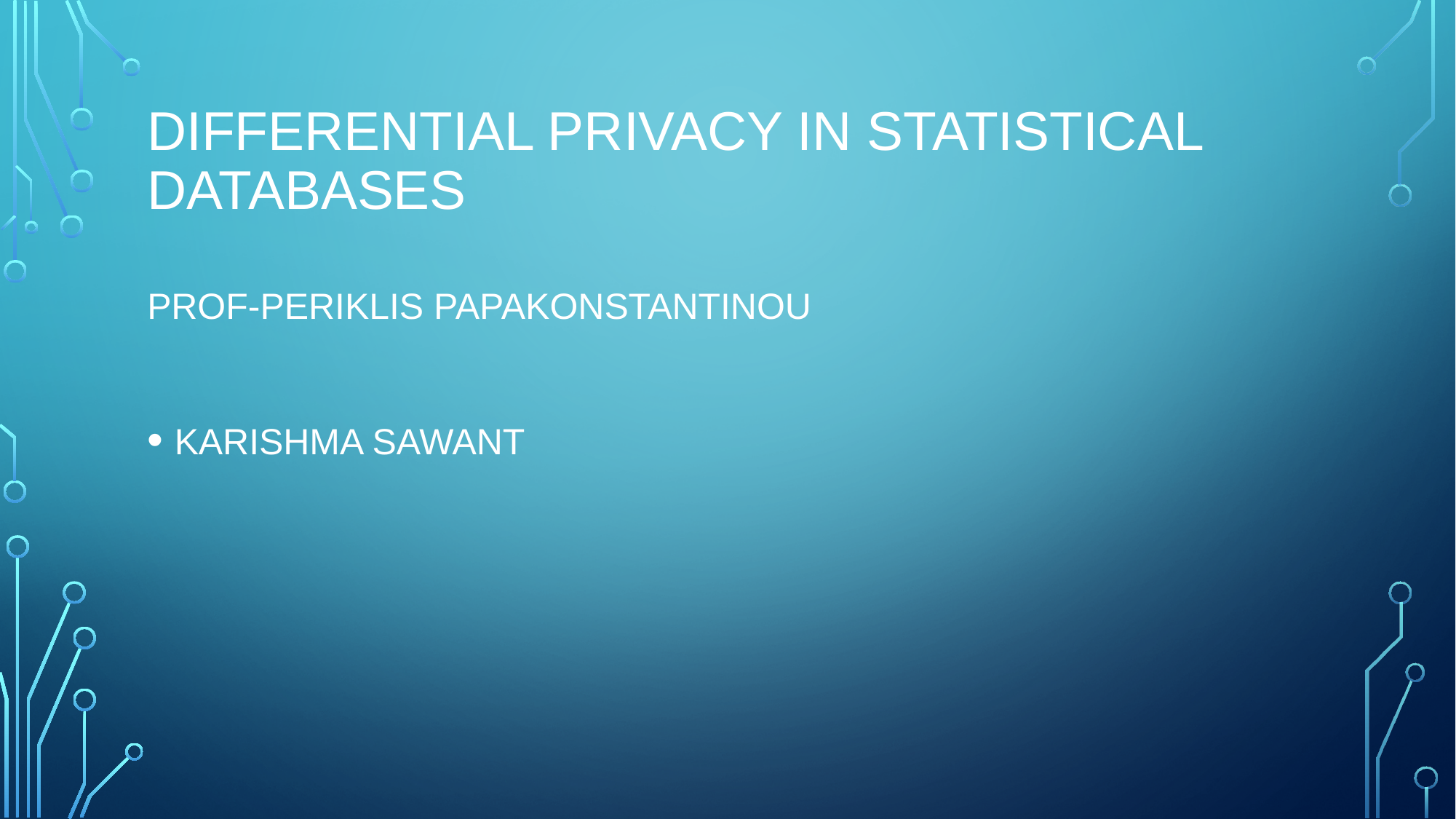

# Differential Privacy in statistical databases
PROF-PERIKLIS PAPAKONSTANTINOU

KARISHMA SAWANT